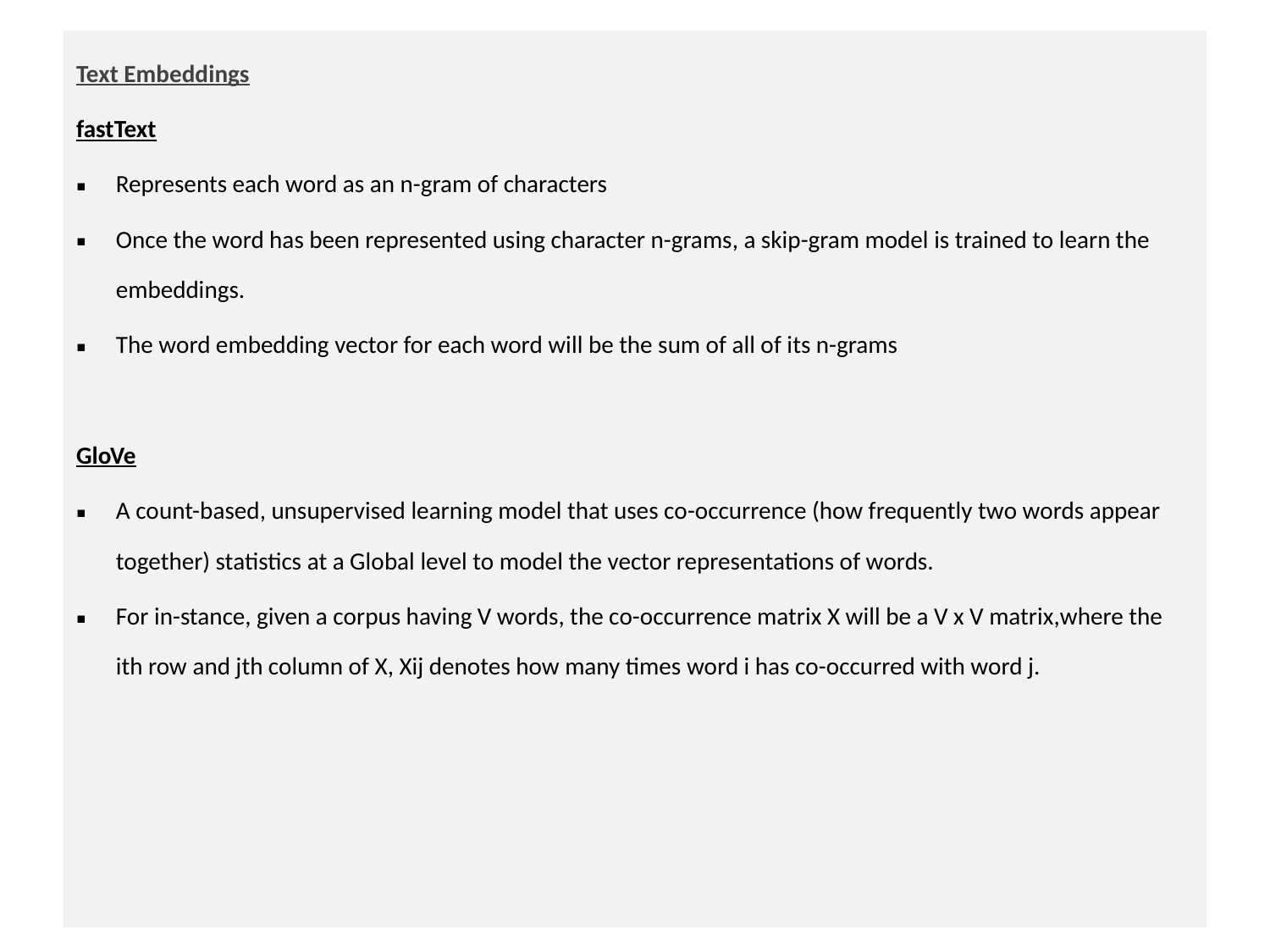

Text Embeddings
fastText
Represents each word as an n-gram of characters
Once the word has been represented using character n-grams, a skip-gram model is trained to learn the embeddings.
The word embedding vector for each word will be the sum of all of its n-grams

GloVe
A count-based, unsupervised learning model that uses co-occurrence (how frequently two words appear together) statistics at a Global level to model the vector representations of words.
For in-stance, given a corpus having V words, the co-occurrence matrix X will be a V x V matrix,where the ith row and jth column of X, Xij denotes how many times word i has co-occurred with word j.